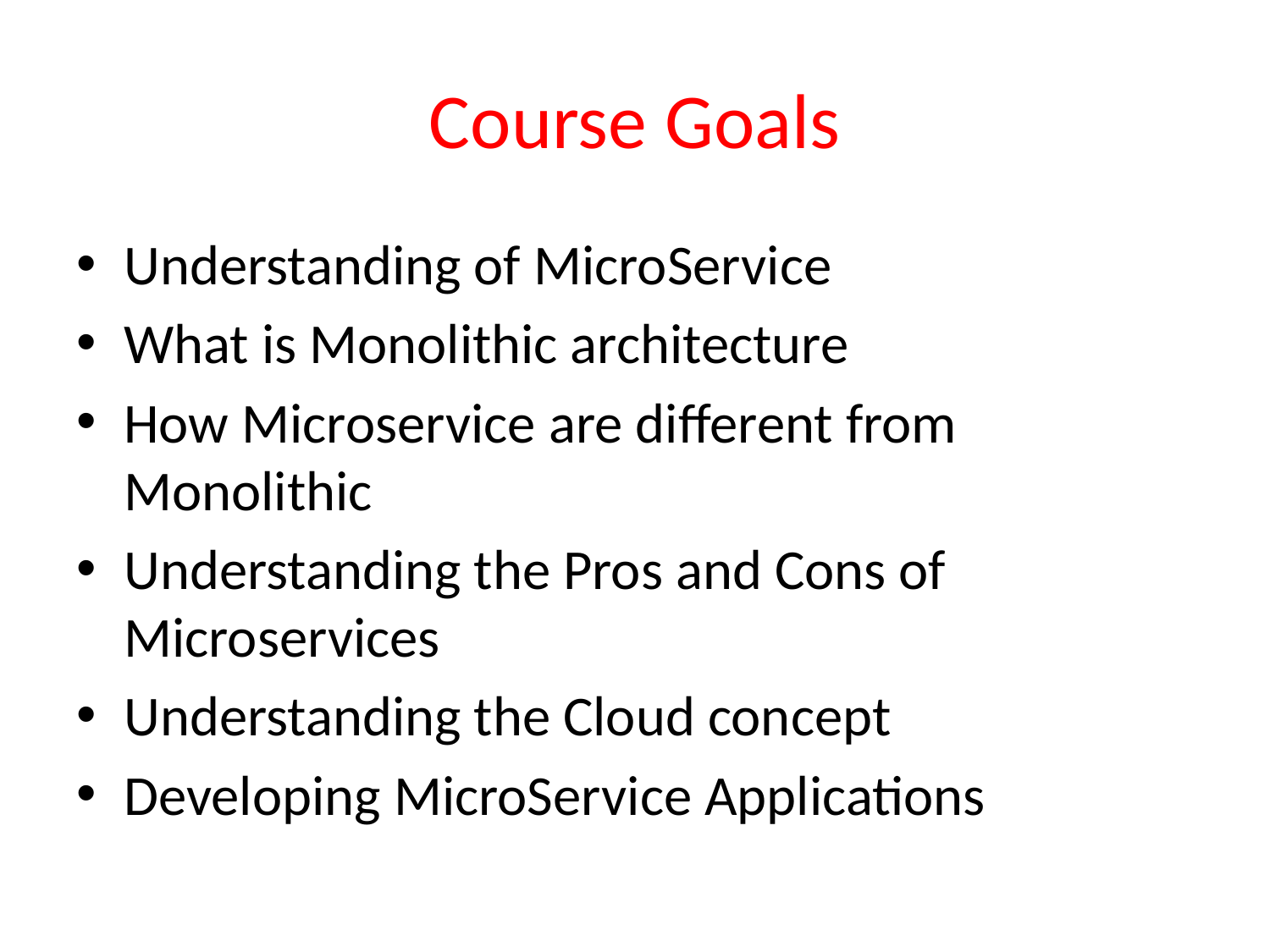

# Course Goals
Understanding of MicroService
What is Monolithic architecture
How Microservice are different from Monolithic
Understanding the Pros and Cons of Microservices
Understanding the Cloud concept
Developing MicroService Applications